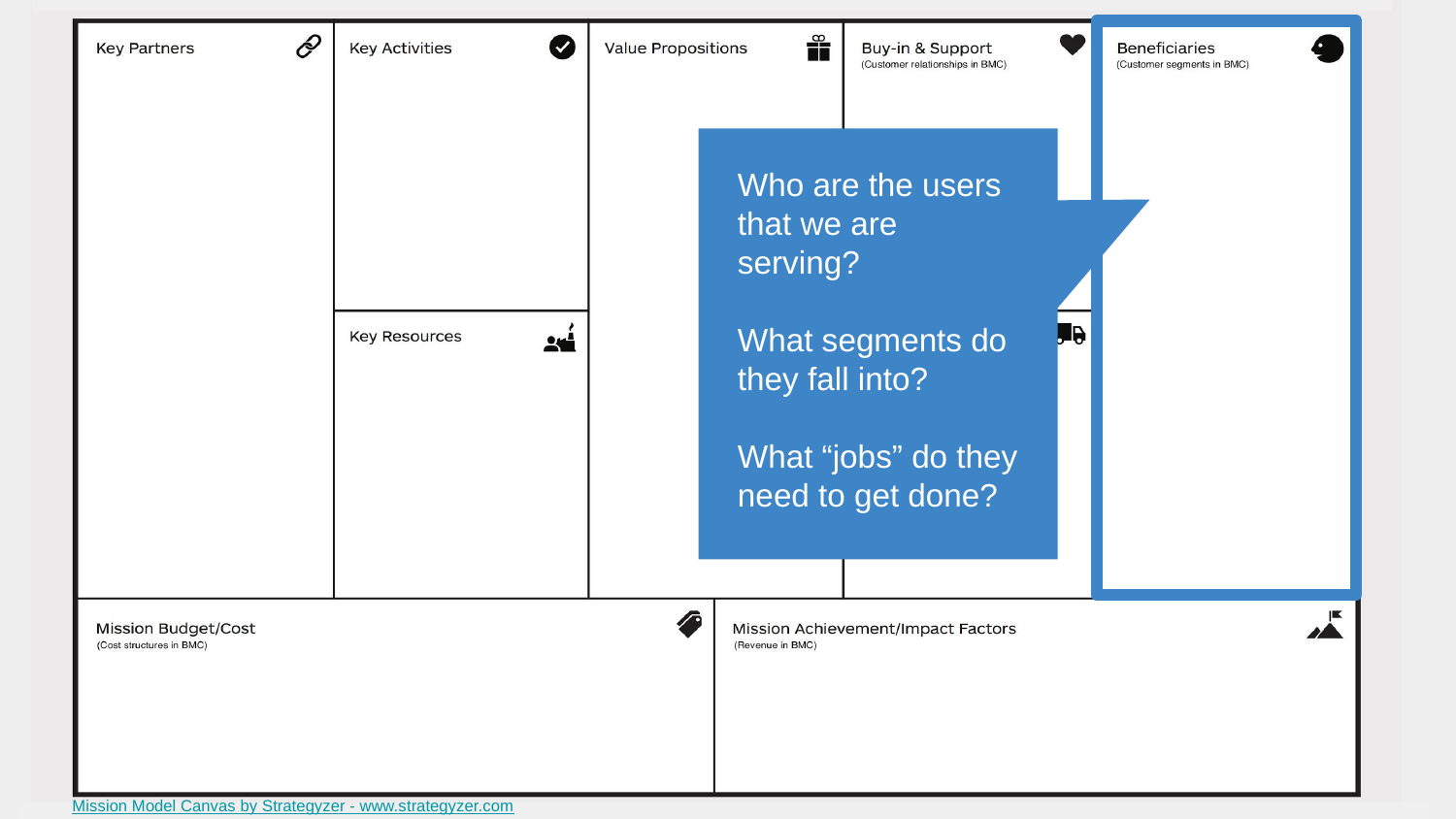

Who are the users that we are serving?

What segments do they fall into?

What “jobs” do they need to get done?